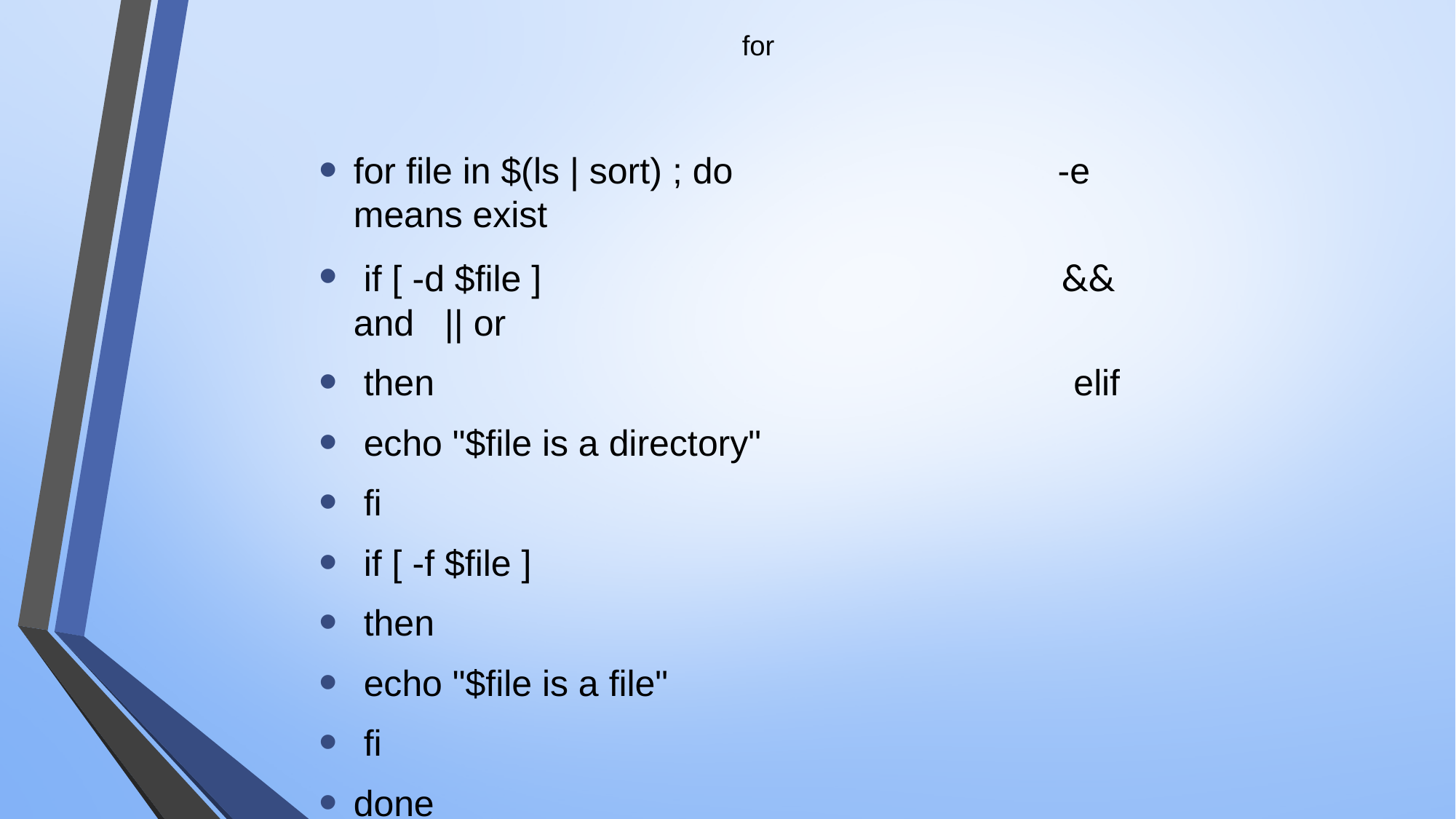

# for
for file in $(ls | sort) ; do                                -e means exist
 if [ -d $file ]                                                   && and   || or
 then                                                               elif
 echo "$file is a directory"
 fi
 if [ -f $file ]
 then
 echo "$file is a file"
 fi
done